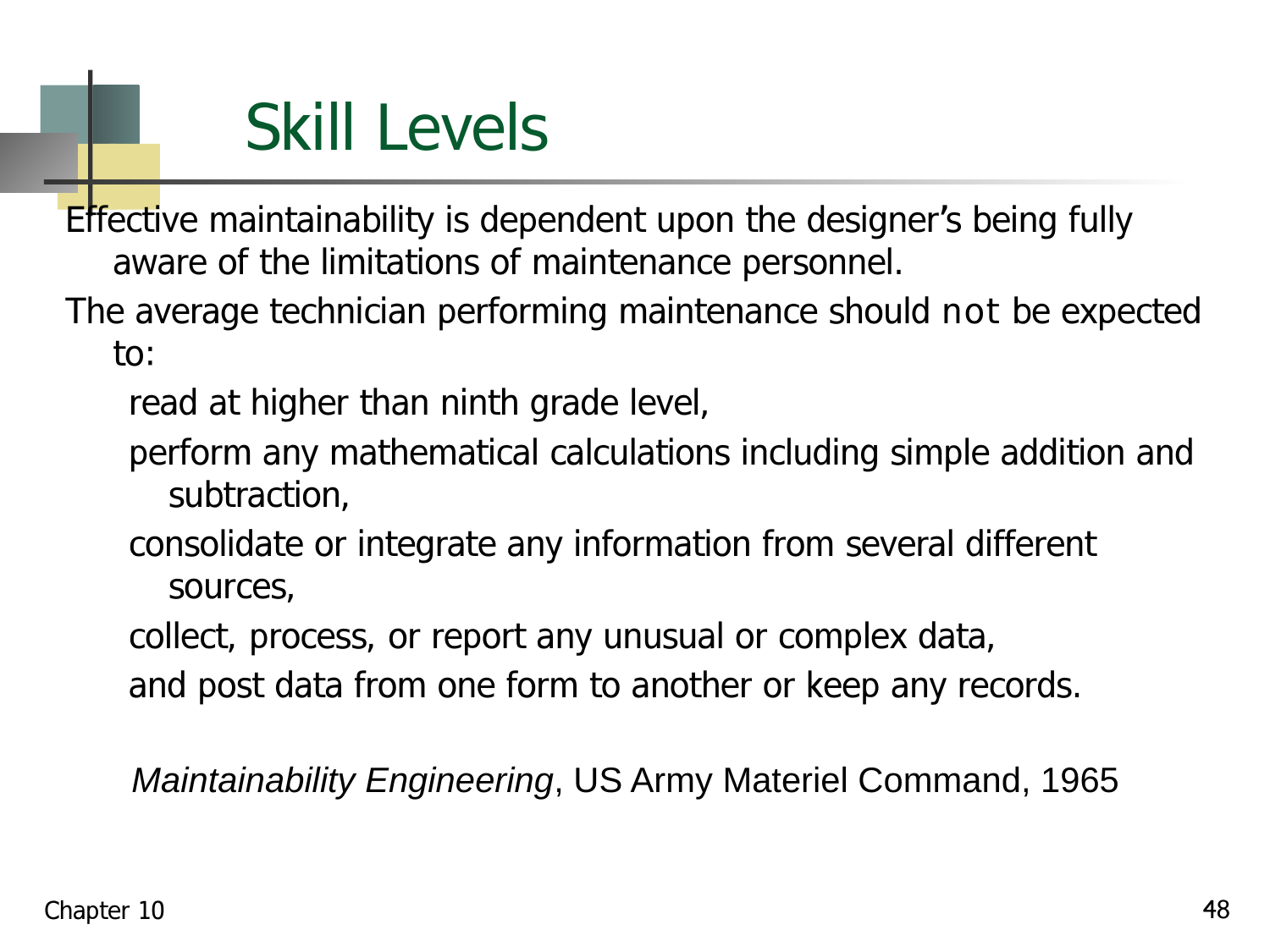

# Skill Levels
Effective maintainability is dependent upon the designer’s being fully aware of the limitations of maintenance personnel.
The average technician performing maintenance should not be expected to:
read at higher than ninth grade level,
perform any mathematical calculations including simple addition and subtraction,
consolidate or integrate any information from several different sources,
collect, process, or report any unusual or complex data,
and post data from one form to another or keep any records.
Maintainability Engineering, US Army Materiel Command, 1965
48
Chapter 10